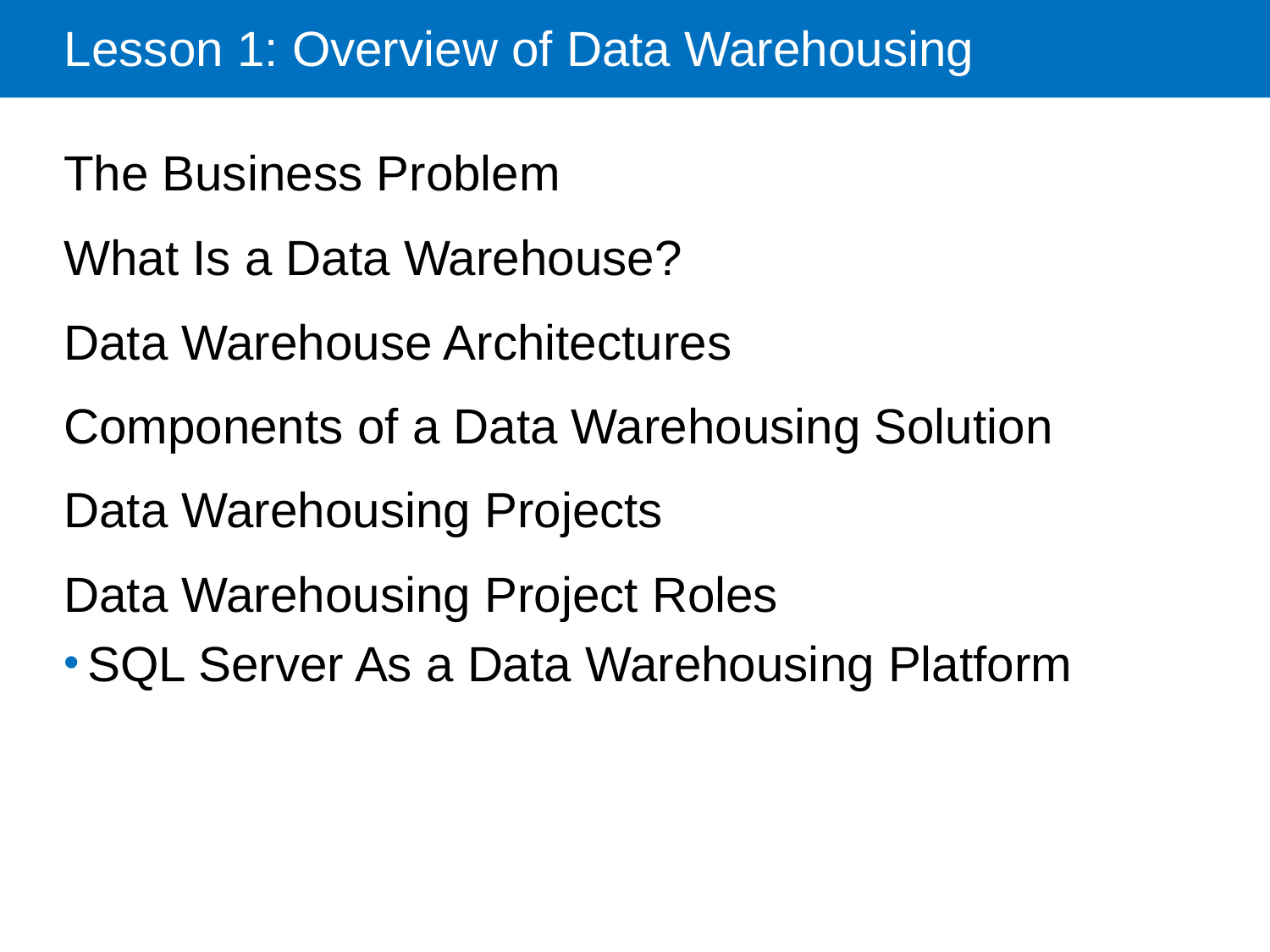

# Lesson 1: Overview of Data Warehousing
The Business Problem
What Is a Data Warehouse?
Data Warehouse Architectures
Components of a Data Warehousing Solution
Data Warehousing Projects
Data Warehousing Project Roles
SQL Server As a Data Warehousing Platform